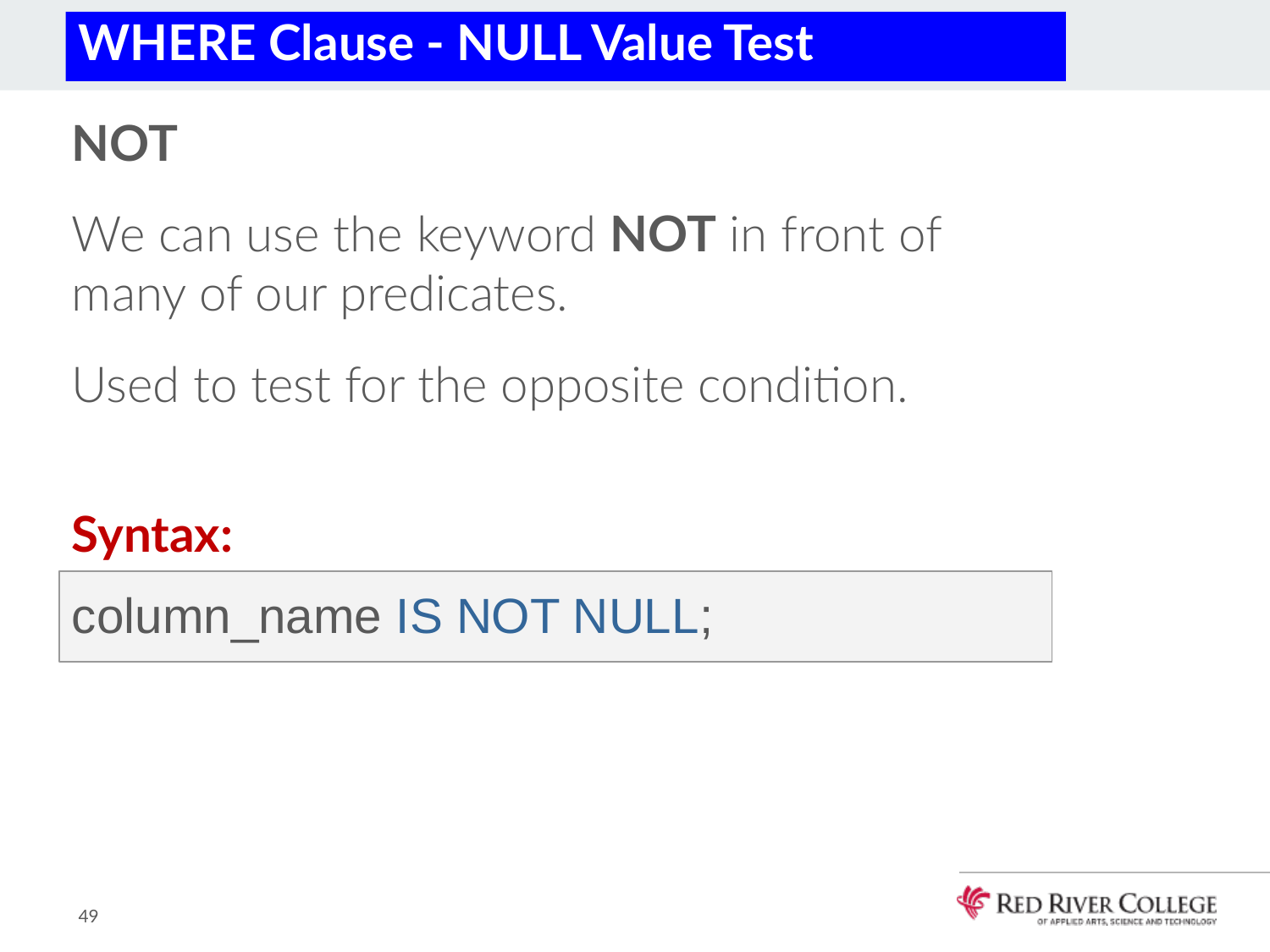

# WHERE Clause - NULL Value Test

NOT
We can use the keyword NOT in front of many of our predicates.
Used to test for the opposite condition.
Syntax:

column_name IS NOT NULL;
49